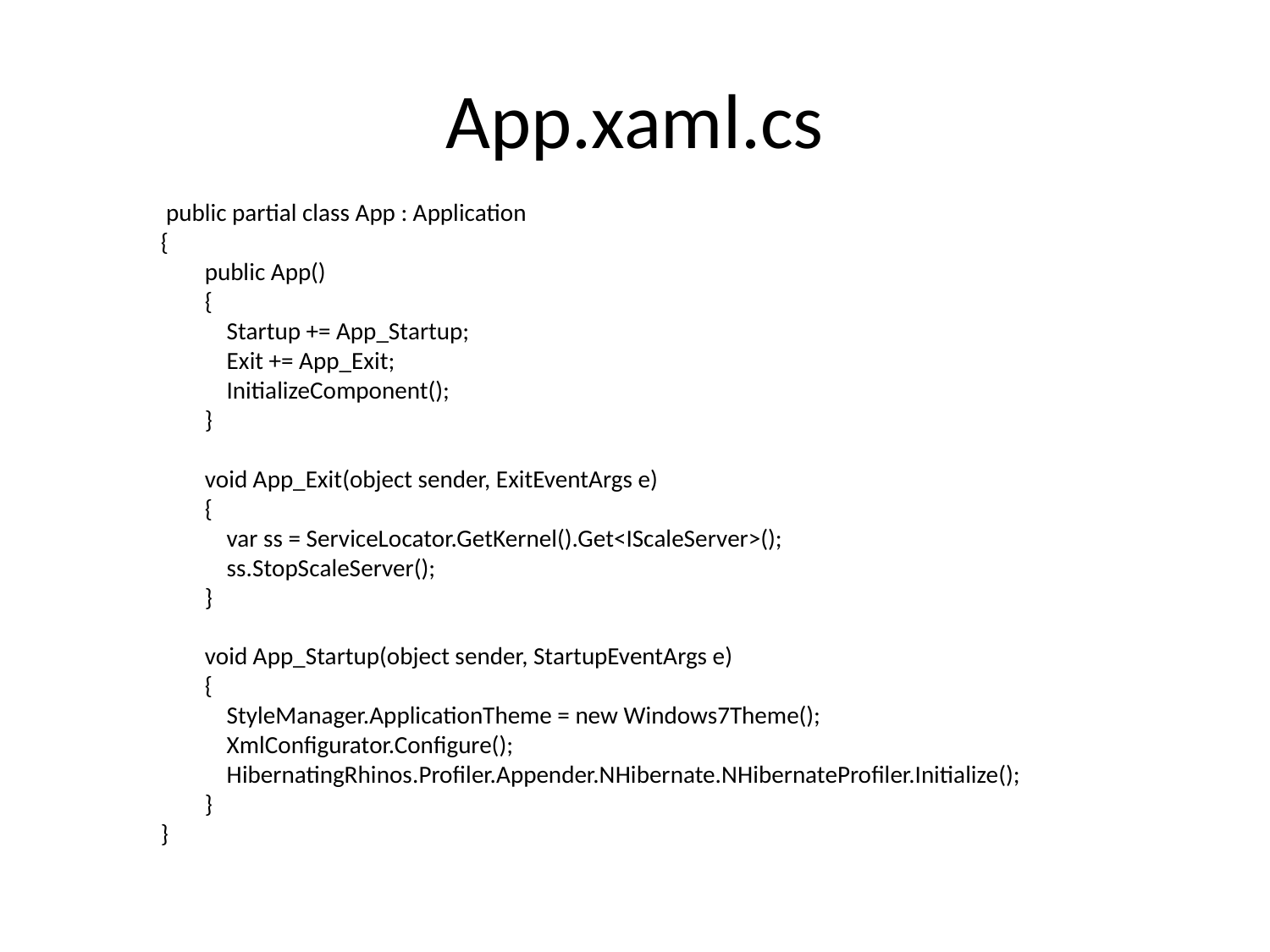

# App.xaml.cs
 public partial class App : Application
{
        public App()
        {
            Startup += App_Startup;
            Exit += App_Exit;
            InitializeComponent();
        }

        void App_Exit(object sender, ExitEventArgs e)
        {
            var ss = ServiceLocator.GetKernel().Get<IScaleServer>();
            ss.StopScaleServer();
        }

        void App_Startup(object sender, StartupEventArgs e)
        {
            StyleManager.ApplicationTheme = new Windows7Theme();
            XmlConfigurator.Configure();
            HibernatingRhinos.Profiler.Appender.NHibernate.NHibernateProfiler.Initialize();
        }
}